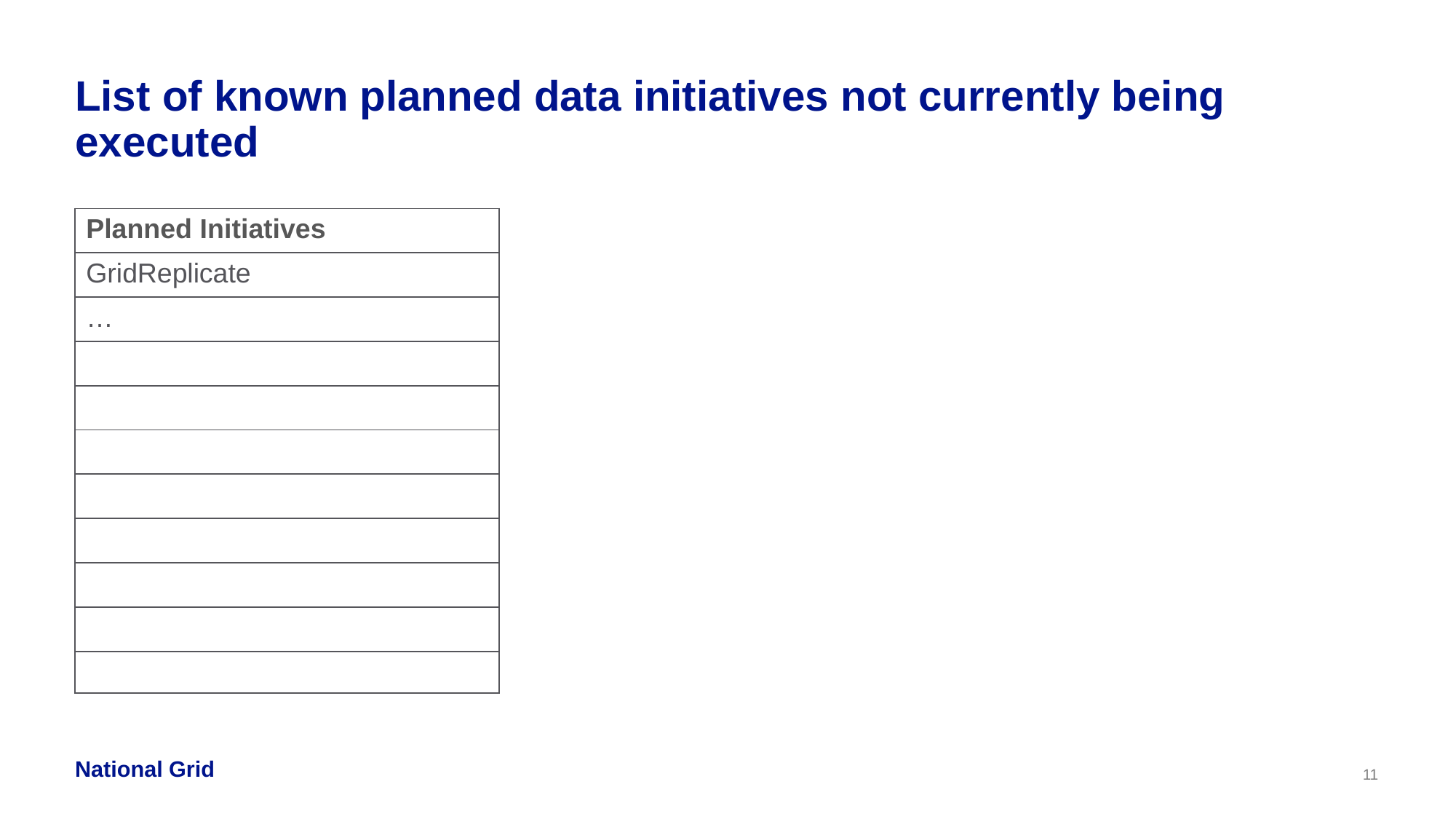

# List of known planned data initiatives not currently being executed
| Planned Initiatives |
| --- |
| GridReplicate |
| … |
|  |
|  |
|  |
|  |
|  |
|  |
|  |
|  |